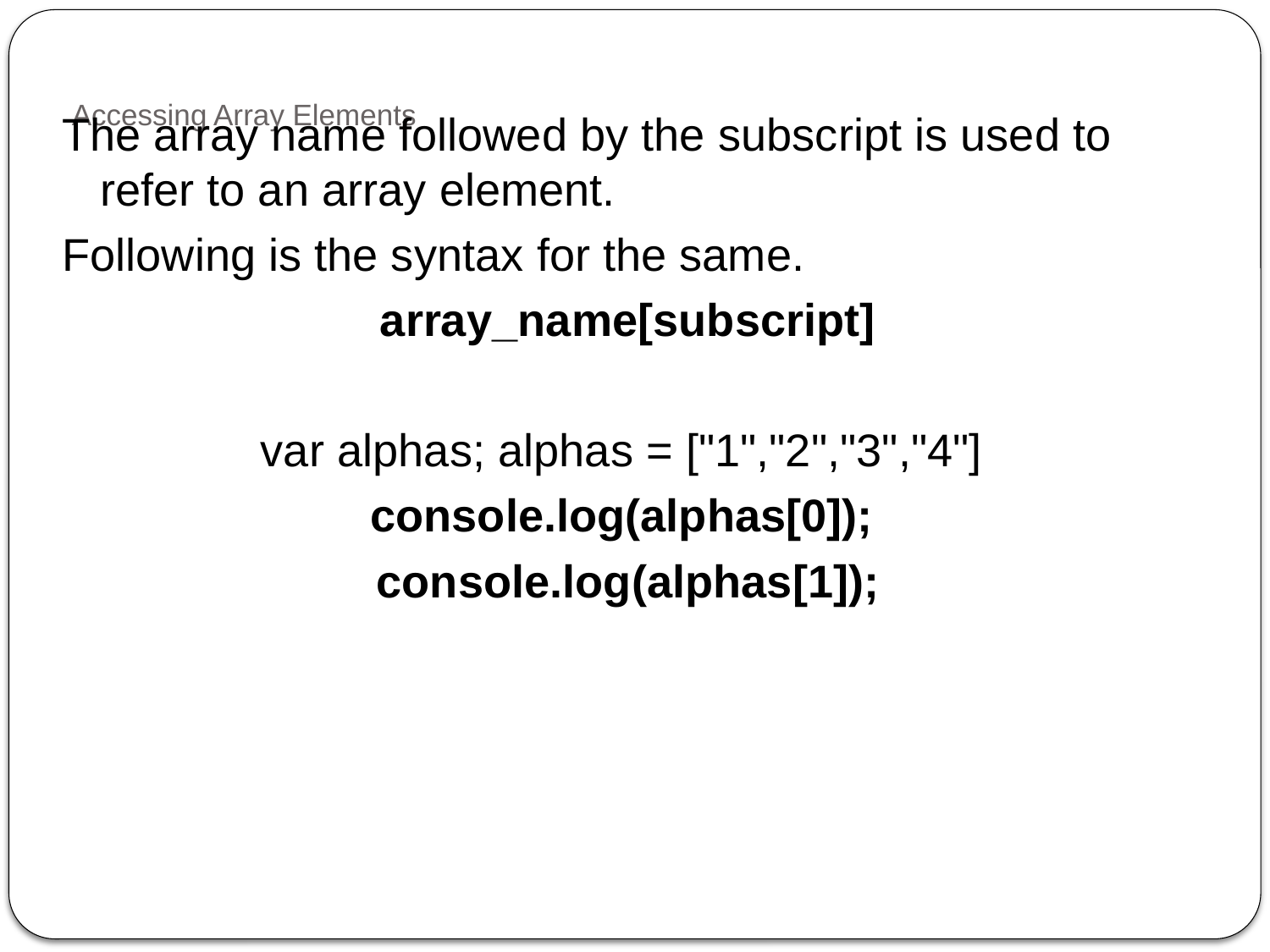

# Accessing Array Elements
The array name followed by the subscript is used to refer to an array element.
Following is the syntax for the same.
array_name[subscript]

var alphas; alphas = ["1","2","3","4"]
console.log(alphas[0]);
console.log(alphas[1]);